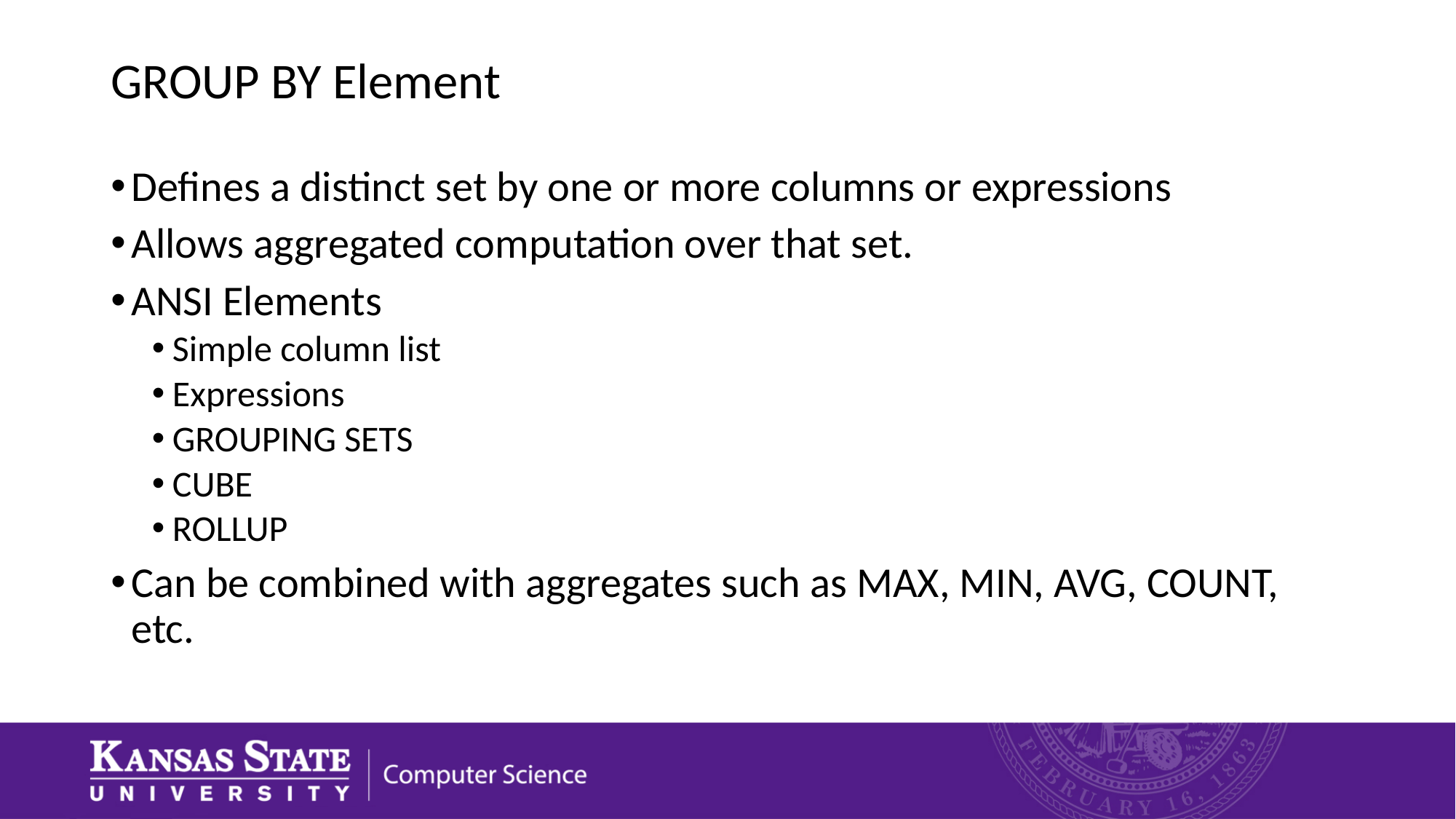

# GROUP BY Element
Defines a distinct set by one or more columns or expressions
Allows aggregated computation over that set.
ANSI Elements
Simple column list
Expressions
GROUPING SETS
CUBE
ROLLUP
Can be combined with aggregates such as MAX, MIN, AVG, COUNT, etc.